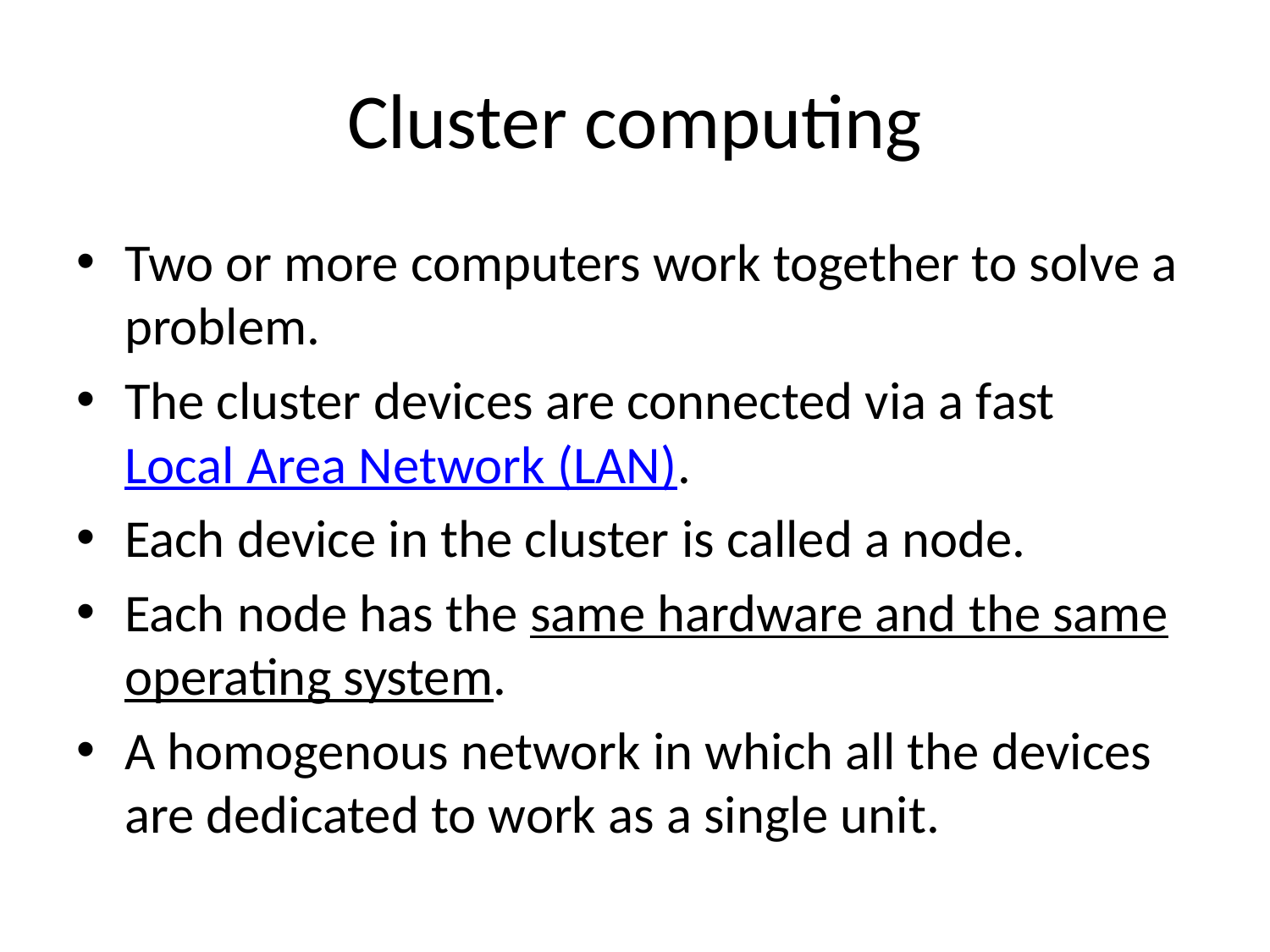

# Cluster computing
Two or more computers work together to solve a problem.
The cluster devices are connected via a fast Local Area Network (LAN).
Each device in the cluster is called a node.
Each node has the same hardware and the same operating system.
A homogenous network in which all the devices are dedicated to work as a single unit.